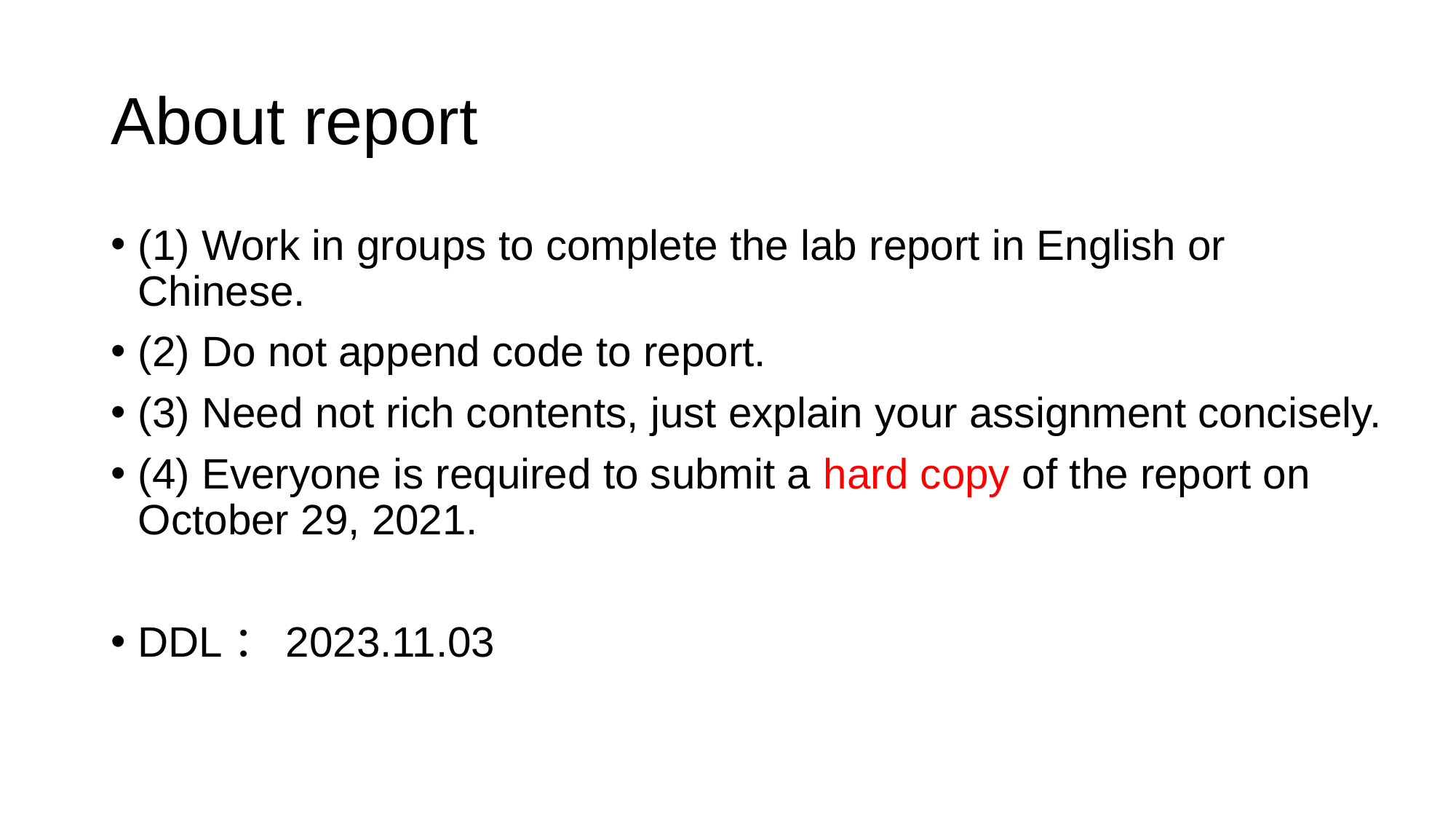

# About report
(1) Work in groups to complete the lab report in English or Chinese.
(2) Do not append code to report.
(3) Need not rich contents, just explain your assignment concisely.
(4) Everyone is required to submit a hard copy of the report on October 29, 2021.

DDL：2023.11.03